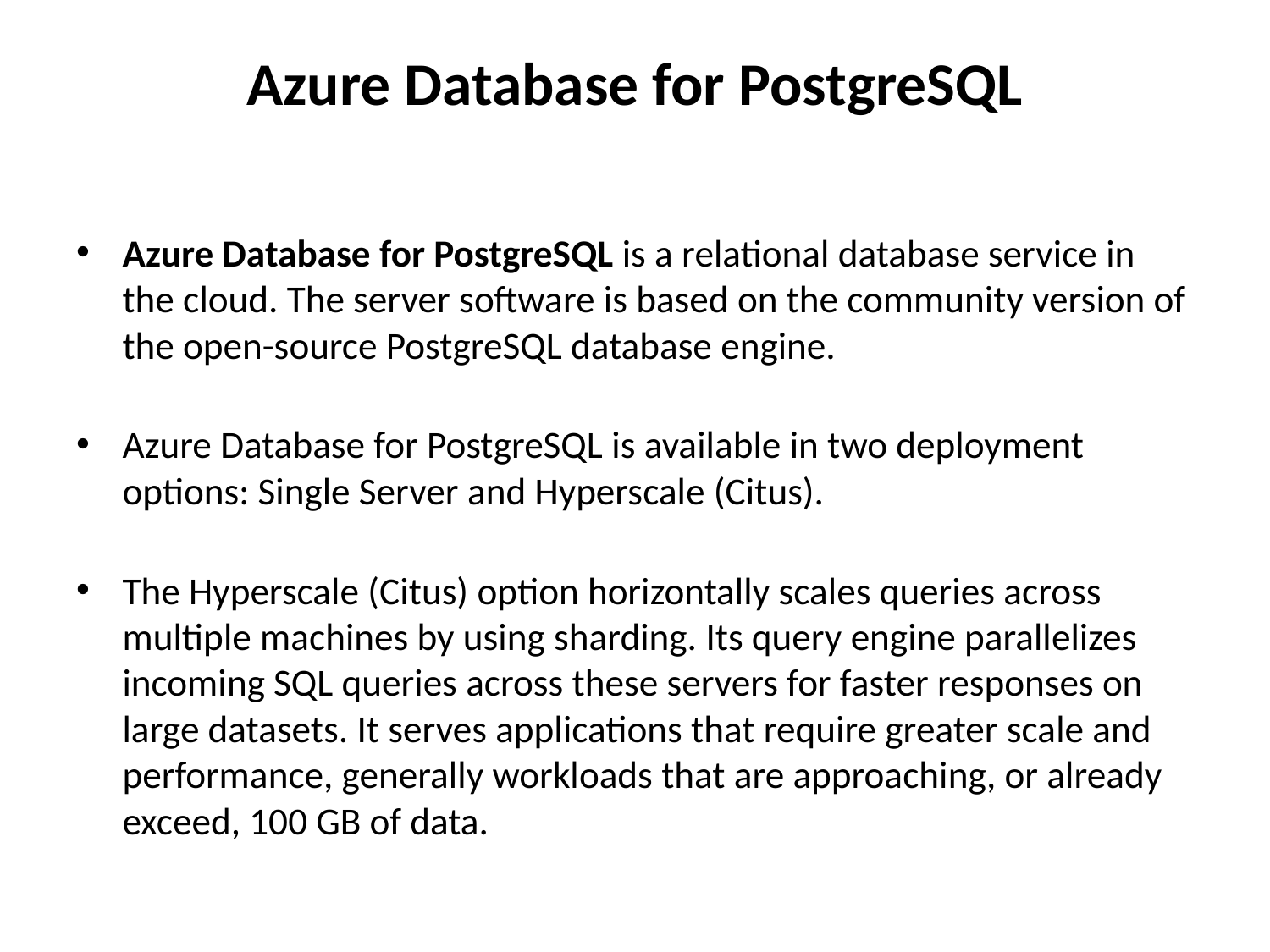

# Azure Database for PostgreSQL
Azure Database for PostgreSQL is a relational database service in the cloud. The server software is based on the community version of the open-source PostgreSQL database engine.
Azure Database for PostgreSQL is available in two deployment options: Single Server and Hyperscale (Citus).
The Hyperscale (Citus) option horizontally scales queries across multiple machines by using sharding. Its query engine parallelizes incoming SQL queries across these servers for faster responses on large datasets. It serves applications that require greater scale and performance, generally workloads that are approaching, or already exceed, 100 GB of data.